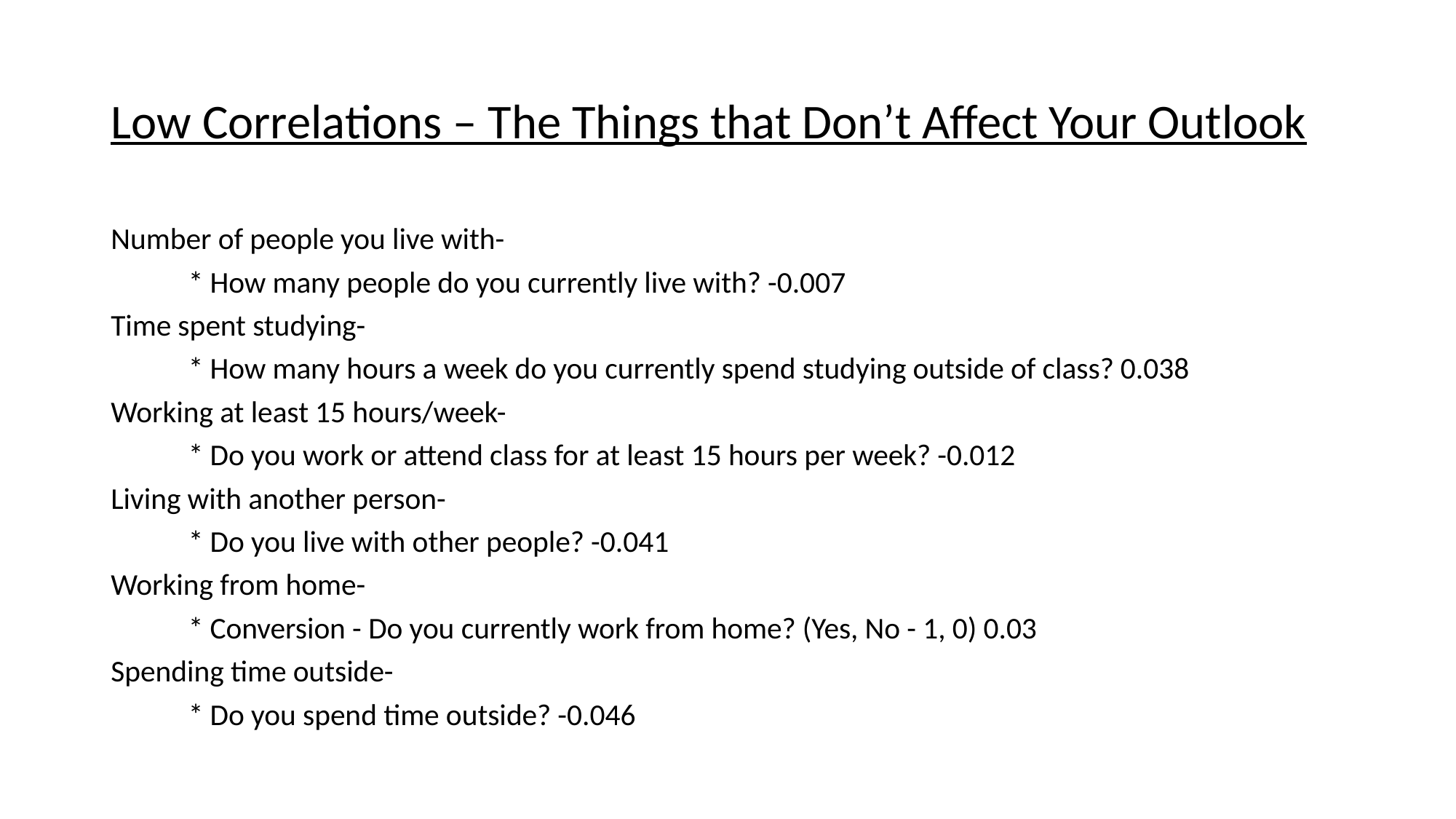

# Low Correlations – The Things that Don’t Affect Your Outlook
Number of people you live with-
	* How many people do you currently live with? -0.007
Time spent studying-
	* How many hours a week do you currently spend studying outside of class? 0.038
Working at least 15 hours/week-
	* Do you work or attend class for at least 15 hours per week? -0.012
Living with another person-
	* Do you live with other people? -0.041
Working from home-
	* Conversion - Do you currently work from home? (Yes, No - 1, 0) 0.03
Spending time outside-
	* Do you spend time outside? -0.046